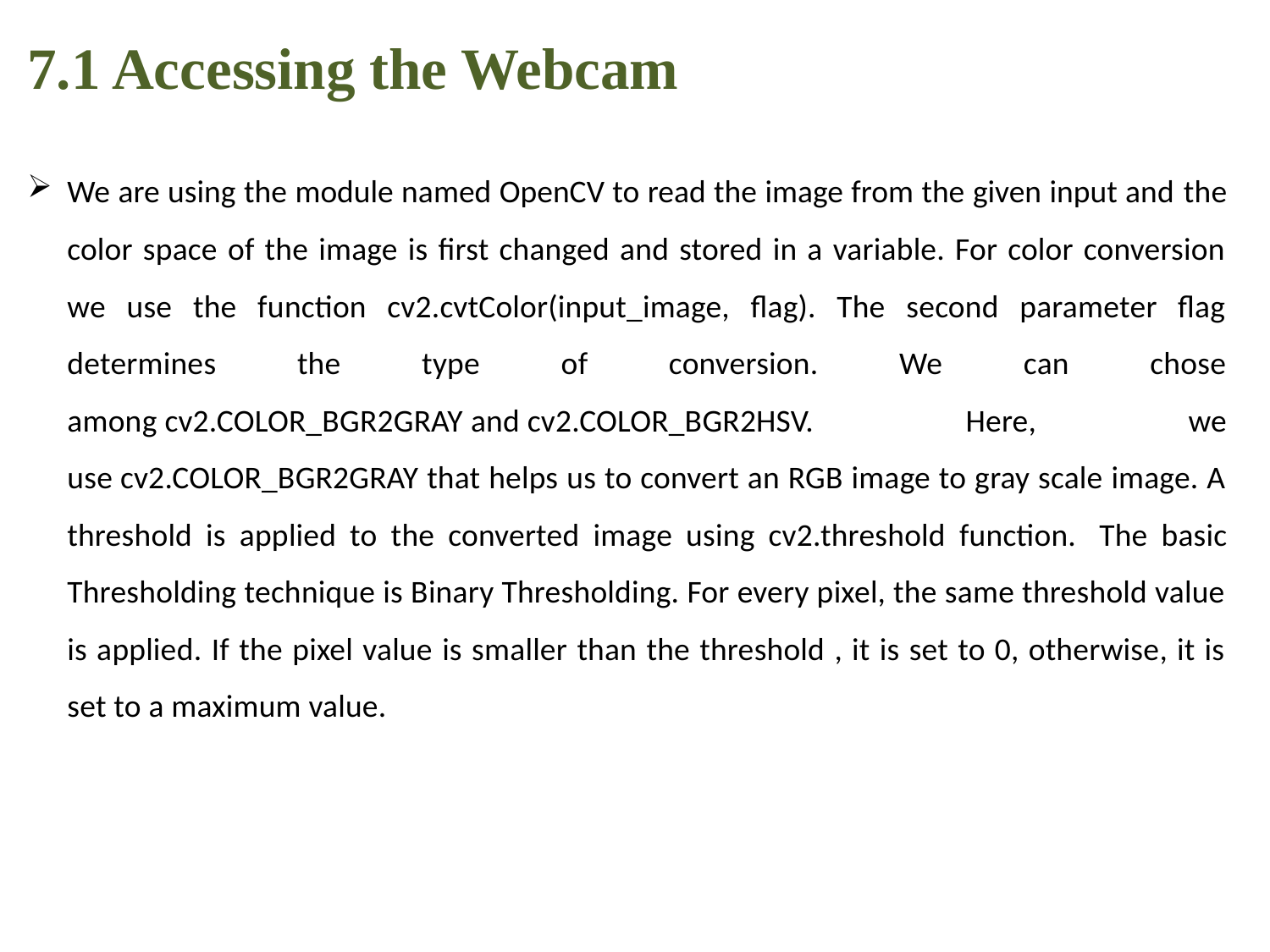

7.1 Accessing the Webcam
We are using the module named OpenCV to read the image from the given input and the color space of the image is first changed and stored in a variable. For color conversion we use the function cv2.cvtColor(input_image, flag). The second parameter flag determines the type of conversion. We can chose among cv2.COLOR_BGR2GRAY and cv2.COLOR_BGR2HSV. Here, we use cv2.COLOR_BGR2GRAY that helps us to convert an RGB image to gray scale image. A threshold is applied to the converted image using cv2.threshold function.  The basic Thresholding technique is Binary Thresholding. For every pixel, the same threshold value is applied. If the pixel value is smaller than the threshold , it is set to 0, otherwise, it is set to a maximum value.